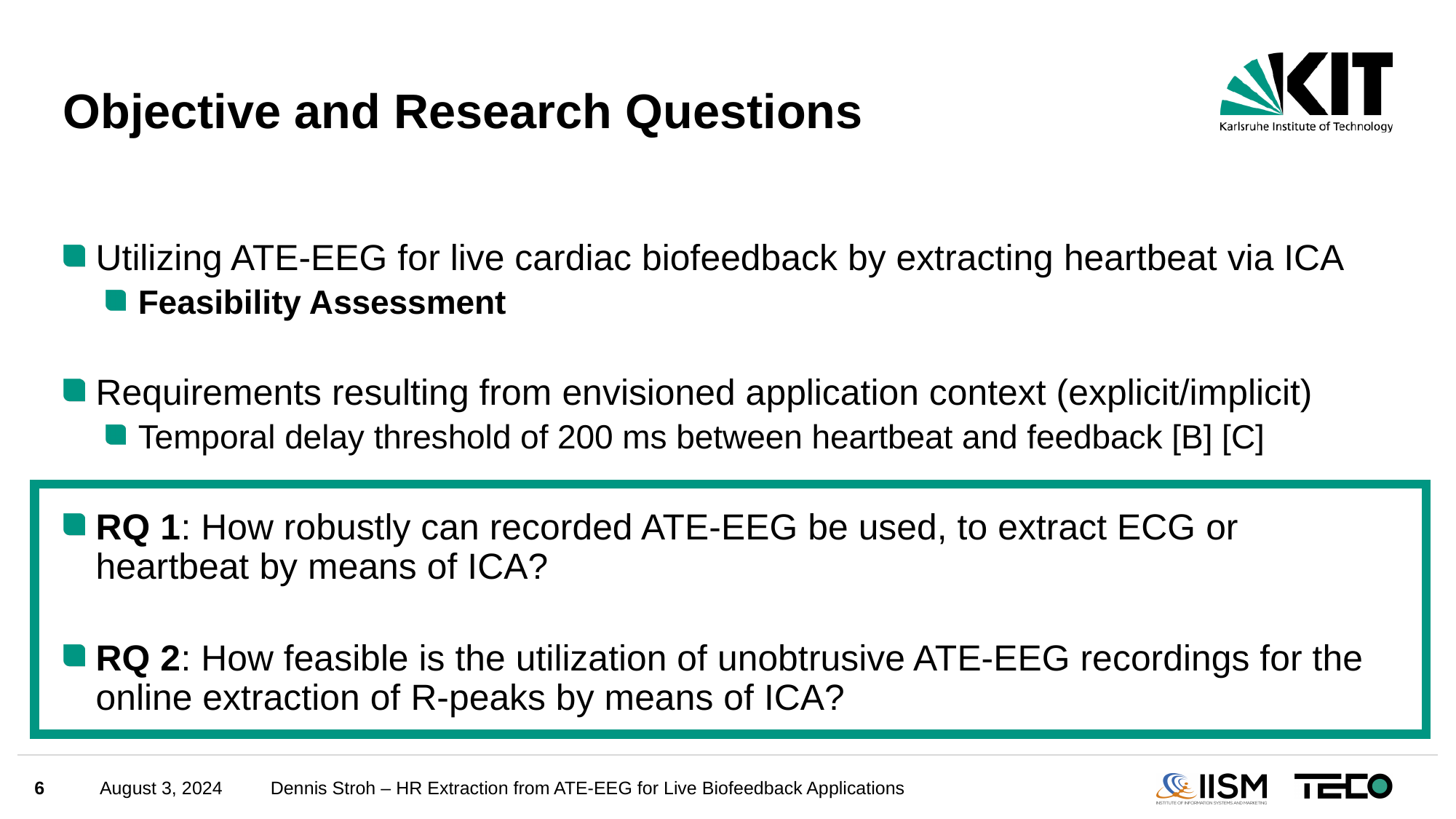

# Objective and Research Questions

Utilizing ATE-EEG for live cardiac biofeedback by extracting heartbeat via ICA
Feasibility Assessment

Requirements resulting from envisioned application context (explicit/implicit)
Temporal delay threshold of 200 ms between heartbeat and feedback [B] [C]

RQ 1: How robustly can recorded ATE-EEG be used, to extract ECG or heartbeat by means of ICA?

RQ 2: How feasible is the utilization of unobtrusive ATE-EEG recordings for the online extraction of R-peaks by means of ICA?

6
August 3, 2024